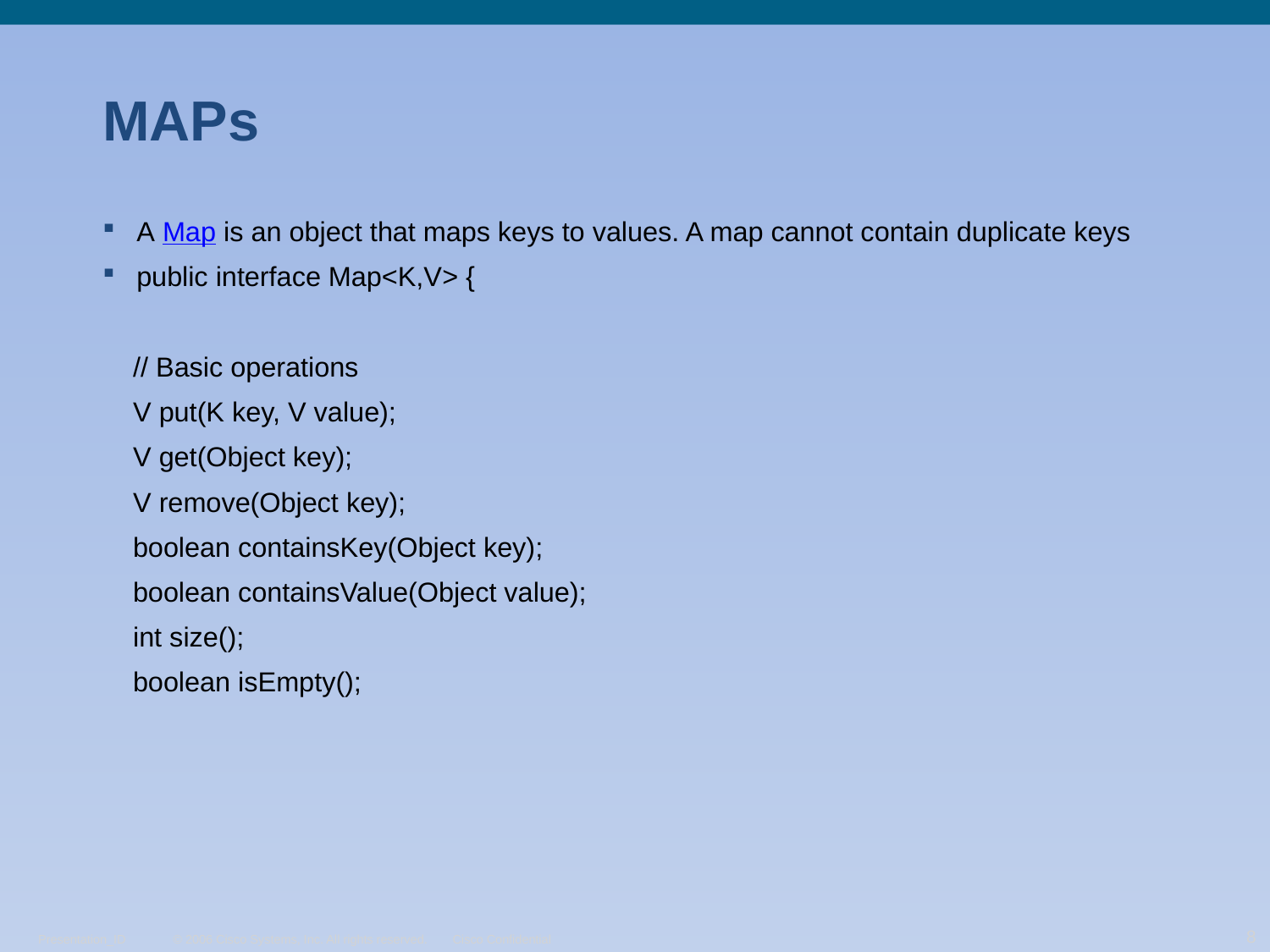

# MAPs
A Map is an object that maps keys to values. A map cannot contain duplicate keys
public interface Map<K,V> {

    // Basic operations
    V put(K key, V value);
    V get(Object key);
    V remove(Object key);
    boolean containsKey(Object key);
    boolean containsValue(Object value);
    int size();
    boolean isEmpty();